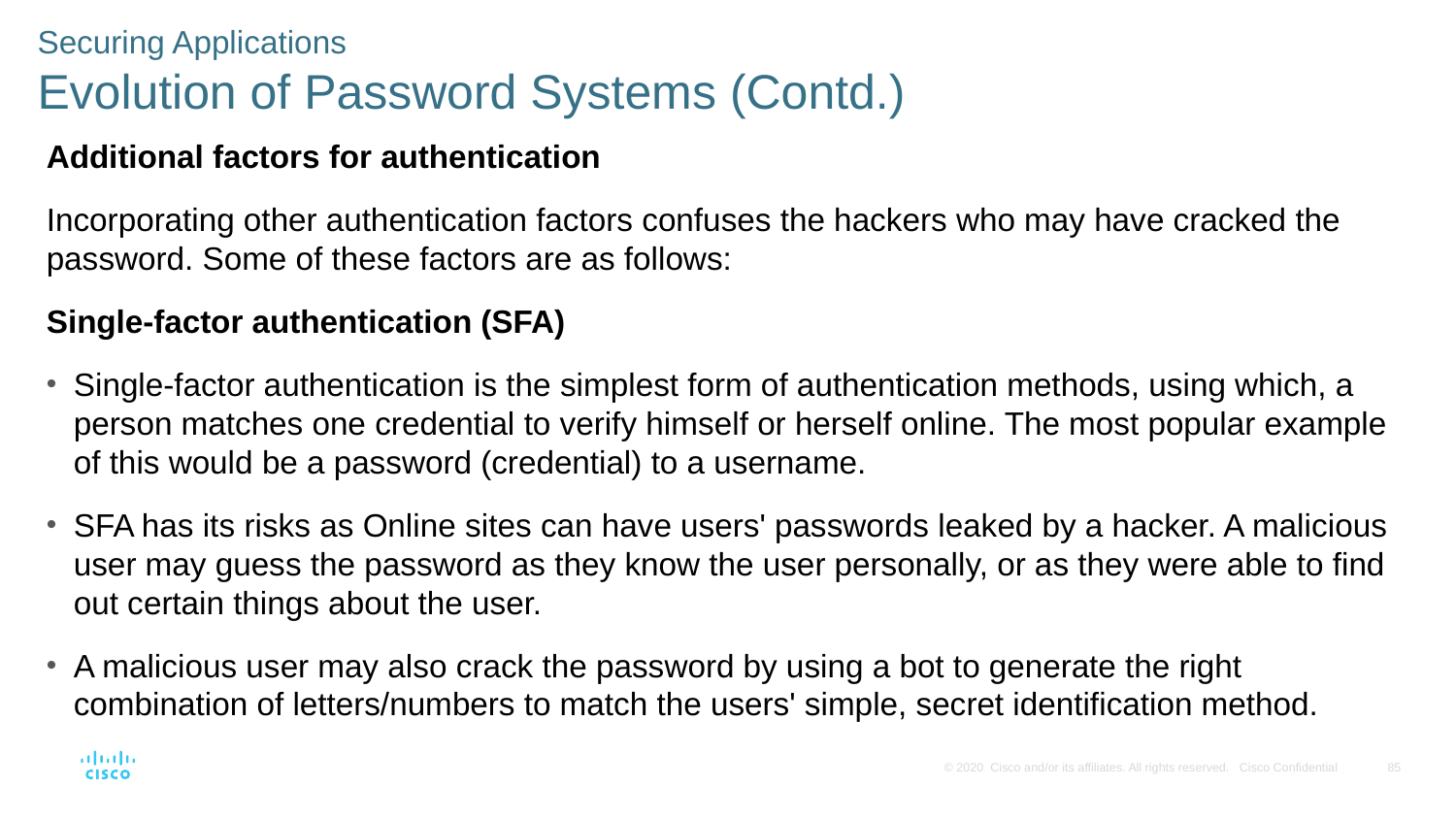

Securing Applications
Evolution of Password Systems (Contd.)
Additional factors for authentication
Incorporating other authentication factors confuses the hackers who may have cracked the password. Some of these factors are as follows:
Single-factor authentication (SFA)
Single-factor authentication is the simplest form of authentication methods, using which, a person matches one credential to verify himself or herself online. The most popular example of this would be a password (credential) to a username.
SFA has its risks as Online sites can have users' passwords leaked by a hacker. A malicious user may guess the password as they know the user personally, or as they were able to find out certain things about the user.
A malicious user may also crack the password by using a bot to generate the right combination of letters/numbers to match the users' simple, secret identification method.